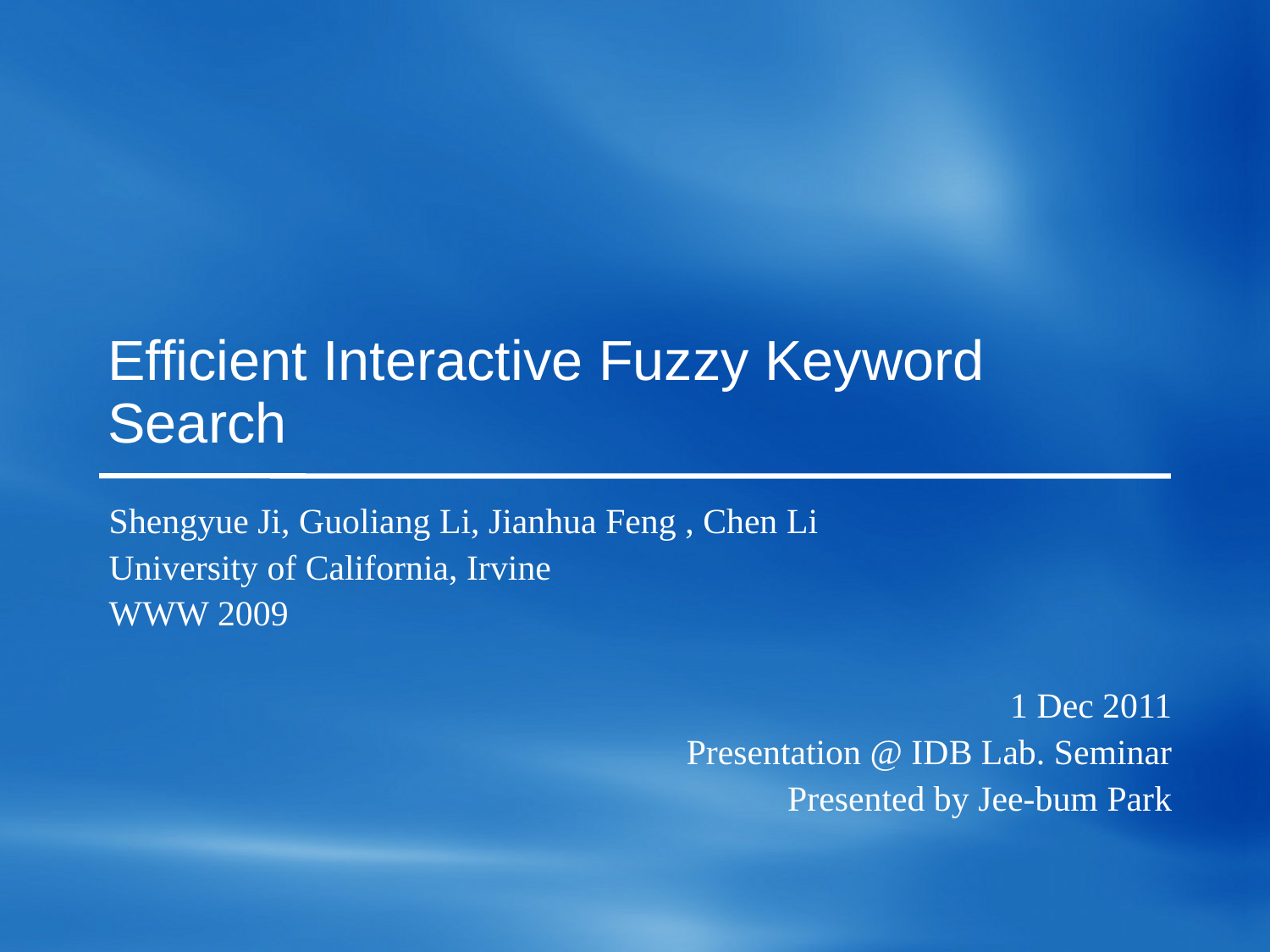

# Efficient Interactive Fuzzy Keyword Search
Shengyue Ji, Guoliang Li, Jianhua Feng , Chen Li
University of California, Irvine
WWW 2009

1 Dec 2011
Presentation @ IDB Lab. Seminar
Presented by Jee-bum Park